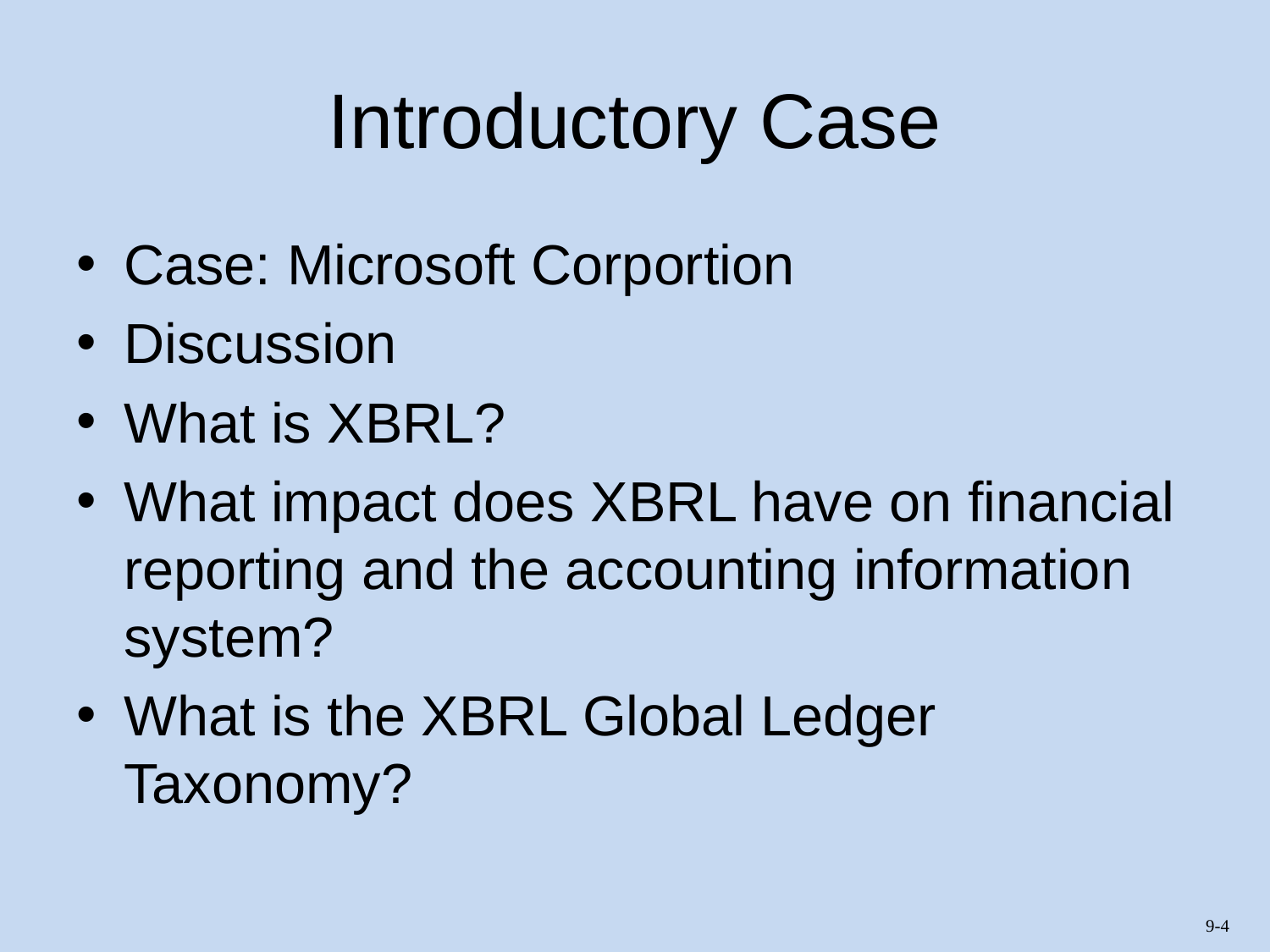

# Introductory Case
Case: Microsoft Corportion
Discussion
What is XBRL?
What impact does XBRL have on financial reporting and the accounting information system?
What is the XBRL Global Ledger Taxonomy?